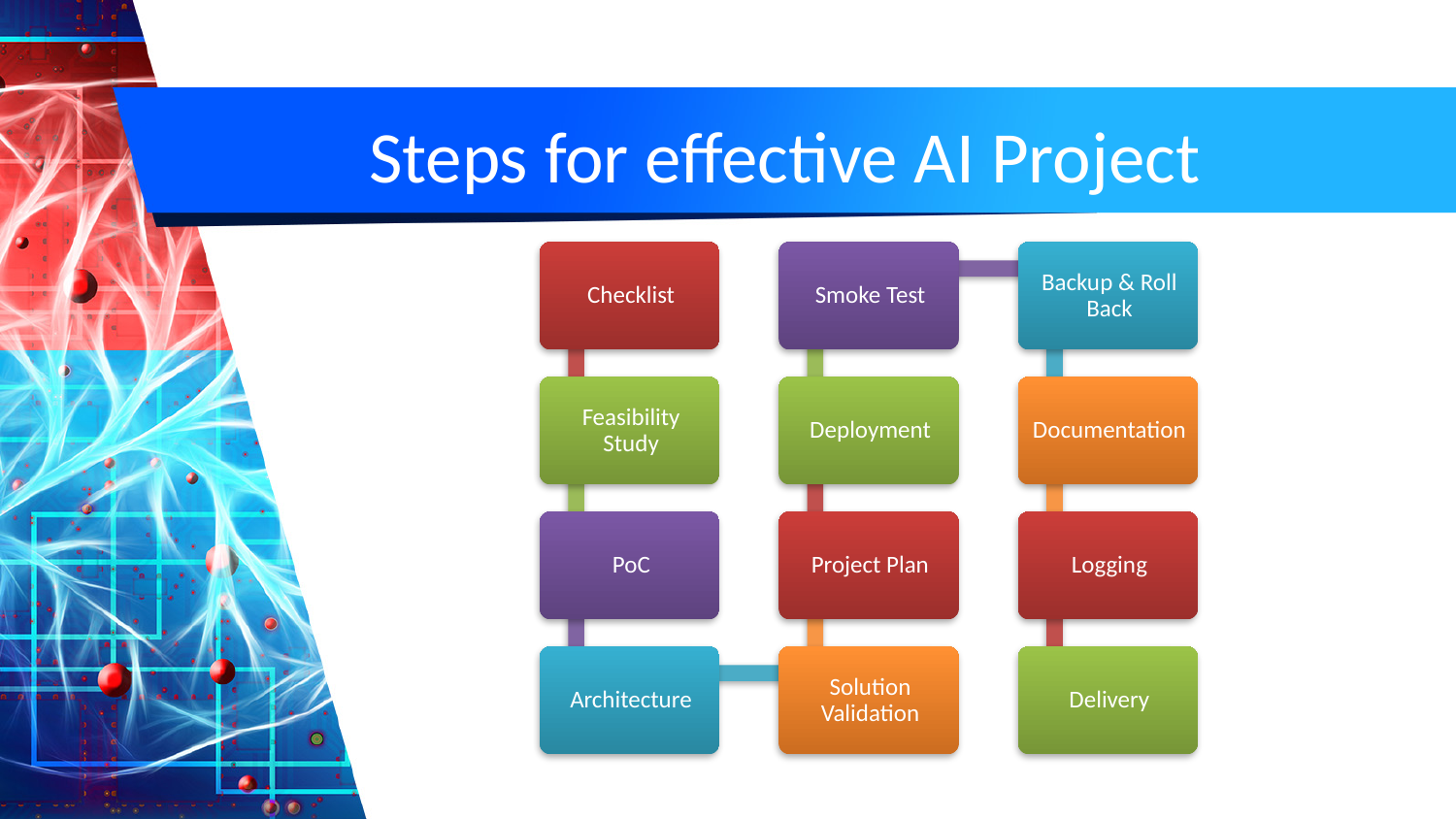

# Steps for effective AI Project
Checklist
Feasibility Study
PoC
Architecture
Solution Validation
Project Plan
Deployment
Smoke Test
Backup & Roll Back
Documentation
Logging
Delivery